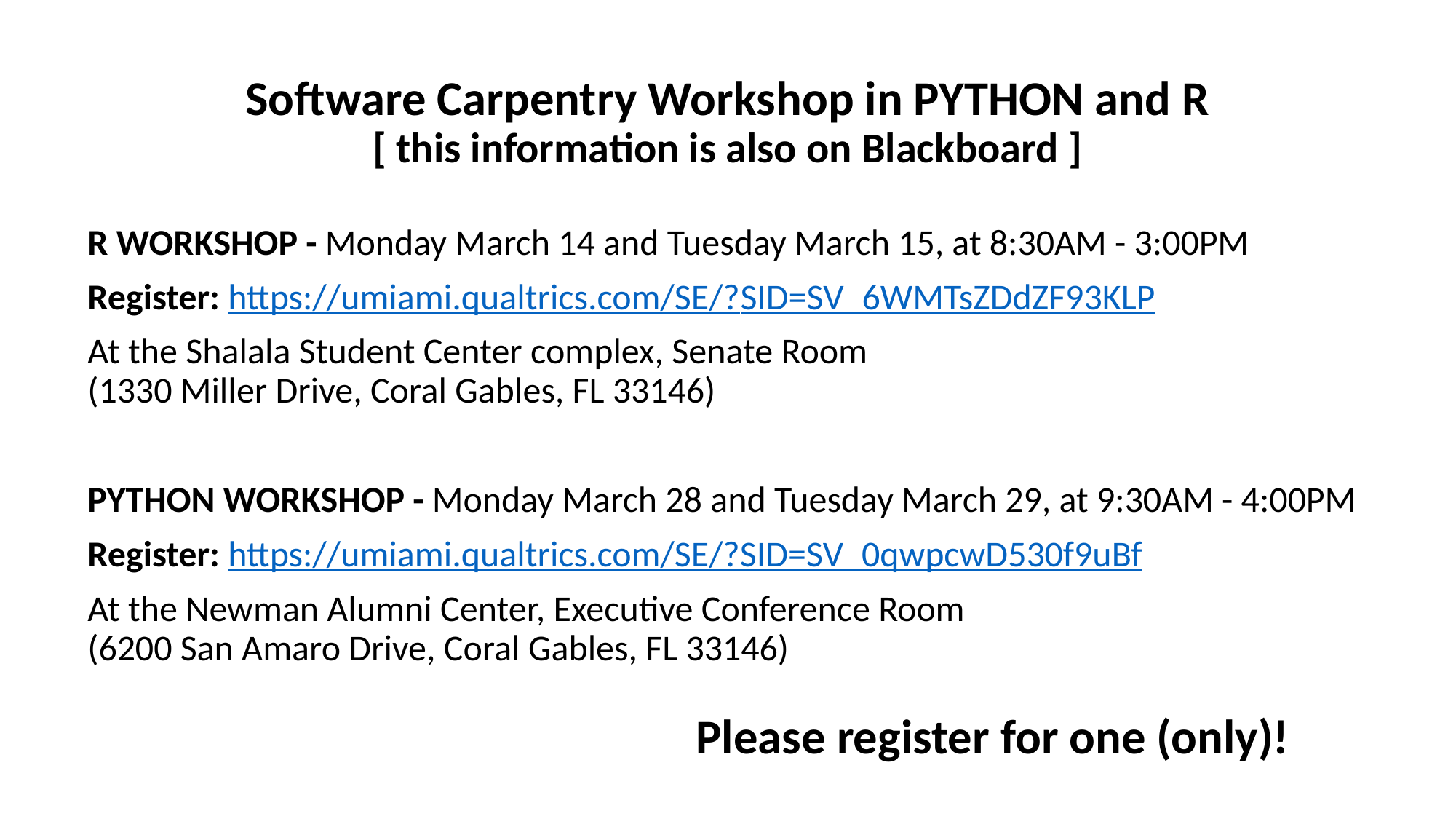

# Software Carpentry Workshop in PYTHON and R [ this information is also on Blackboard ]
R WORKSHOP - Monday March 14 and Tuesday March 15, at 8:30AM - 3:00PM
Register: https://umiami.qualtrics.com/SE/?SID=SV_6WMTsZDdZF93KLP
At the Shalala Student Center complex, Senate Room
(1330 Miller Drive, Coral Gables, FL 33146)

PYTHON WORKSHOP - Monday March 28 and Tuesday March 29, at 9:30AM - 4:00PM
Register: https://umiami.qualtrics.com/SE/?SID=SV_0qwpcwD530f9uBf
At the Newman Alumni Center, Executive Conference Room
(6200 San Amaro Drive, Coral Gables, FL 33146)

Please register for one (only)!